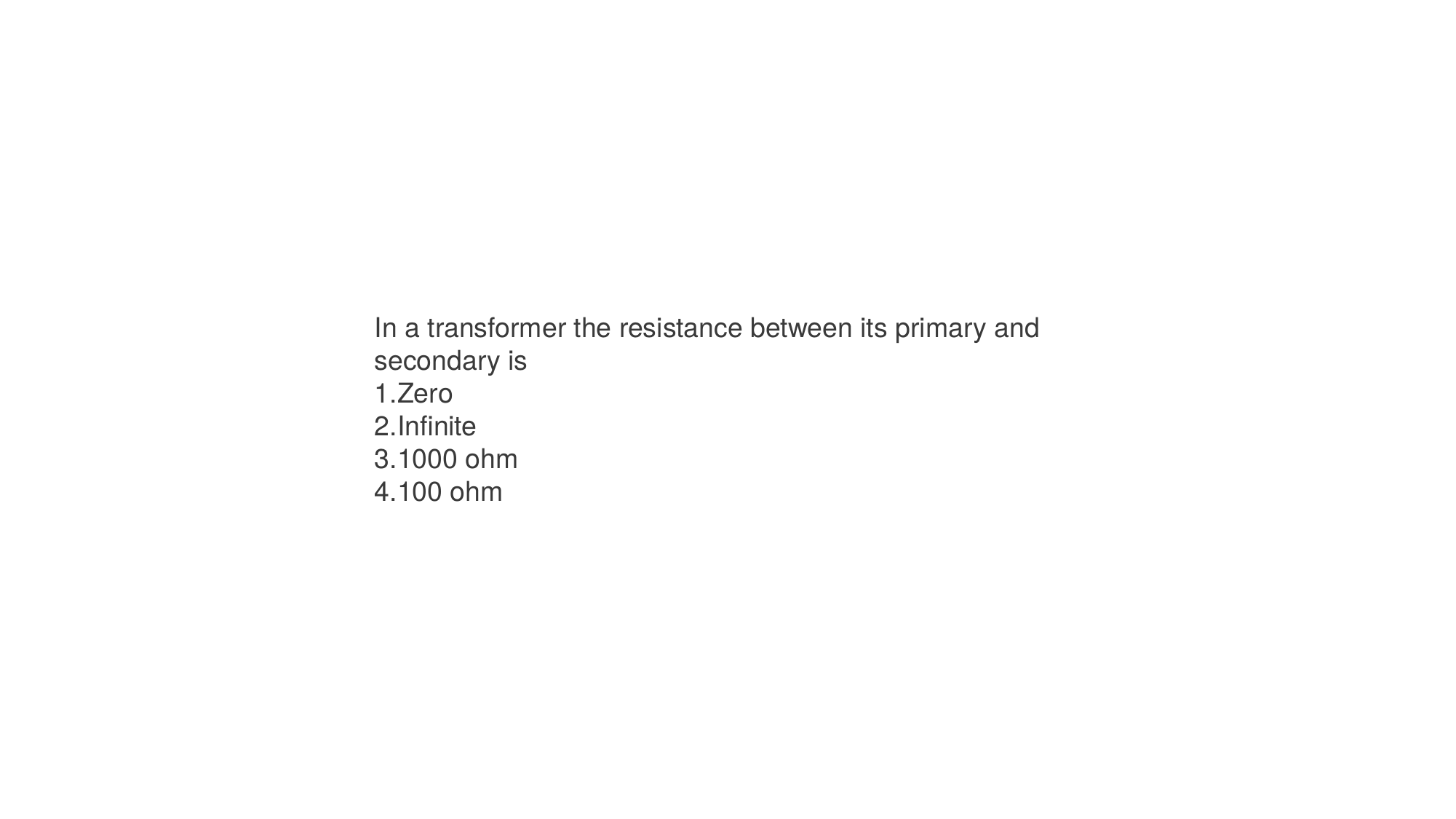

In a transformer the resistance between its primary and secondary is
Zero
Infinite
1000 ohm
100 ohm